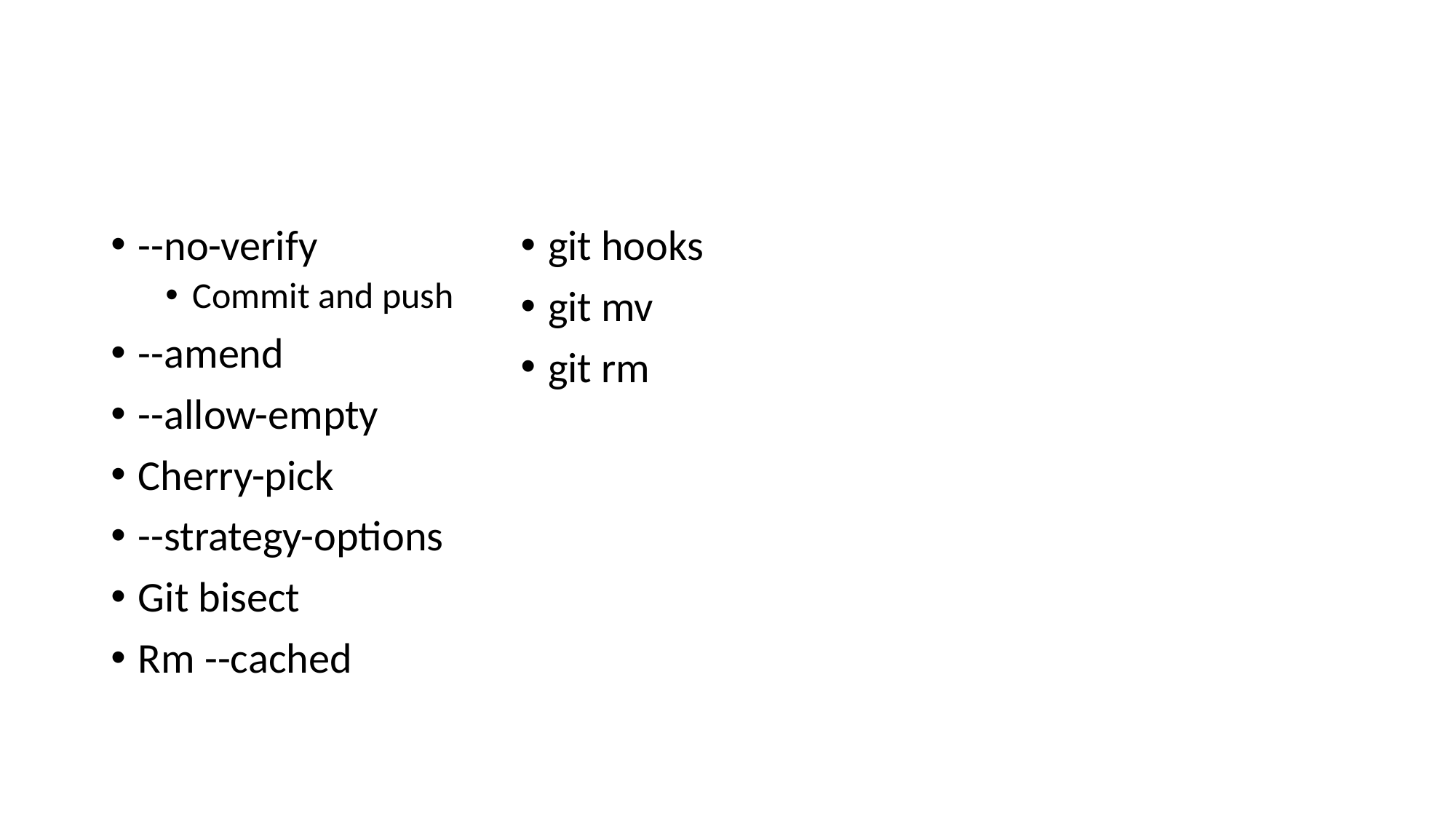

#
--no-verify
Commit and push
--amend
--allow-empty
Cherry-pick
--strategy-options
Git bisect
Rm --cached

git hooks
git mv
git rm